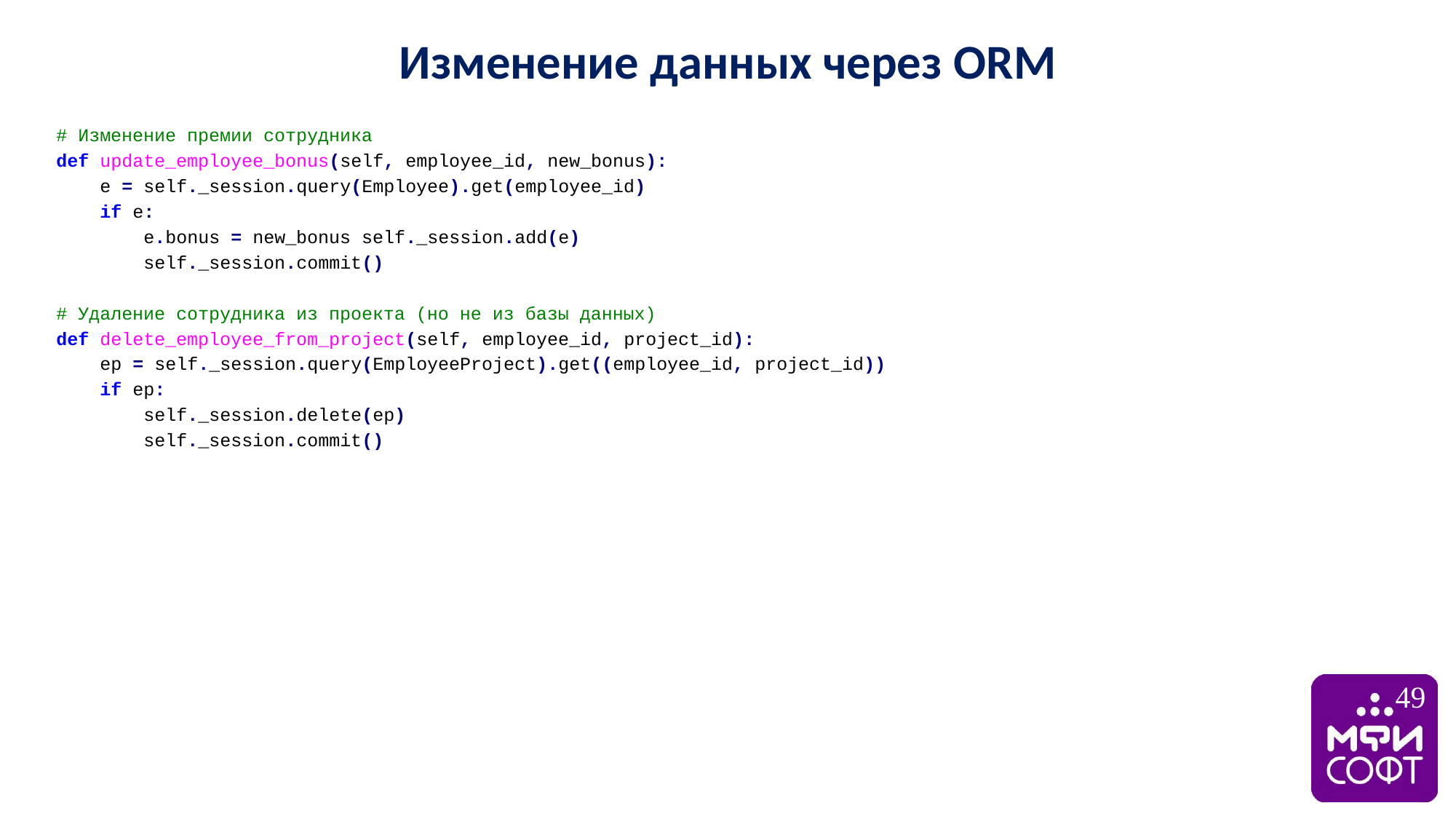

Изменение данных через ORM
# Изменение премии сотрудника
def update_employee_bonus(self, employee_id, new_bonus):
    e = self._session.query(Employee).get(employee_id)
    if e:
        e.bonus = new_bonus self._session.add(e)
        self._session.commit()

# Удаление сотрудника из проекта (но не из базы данных)
def delete_employee_from_project(self, employee_id, project_id):
    ep = self._session.query(EmployeeProject).get((employee_id, project_id))
    if ep:
        self._session.delete(ep)
        self._session.commit()